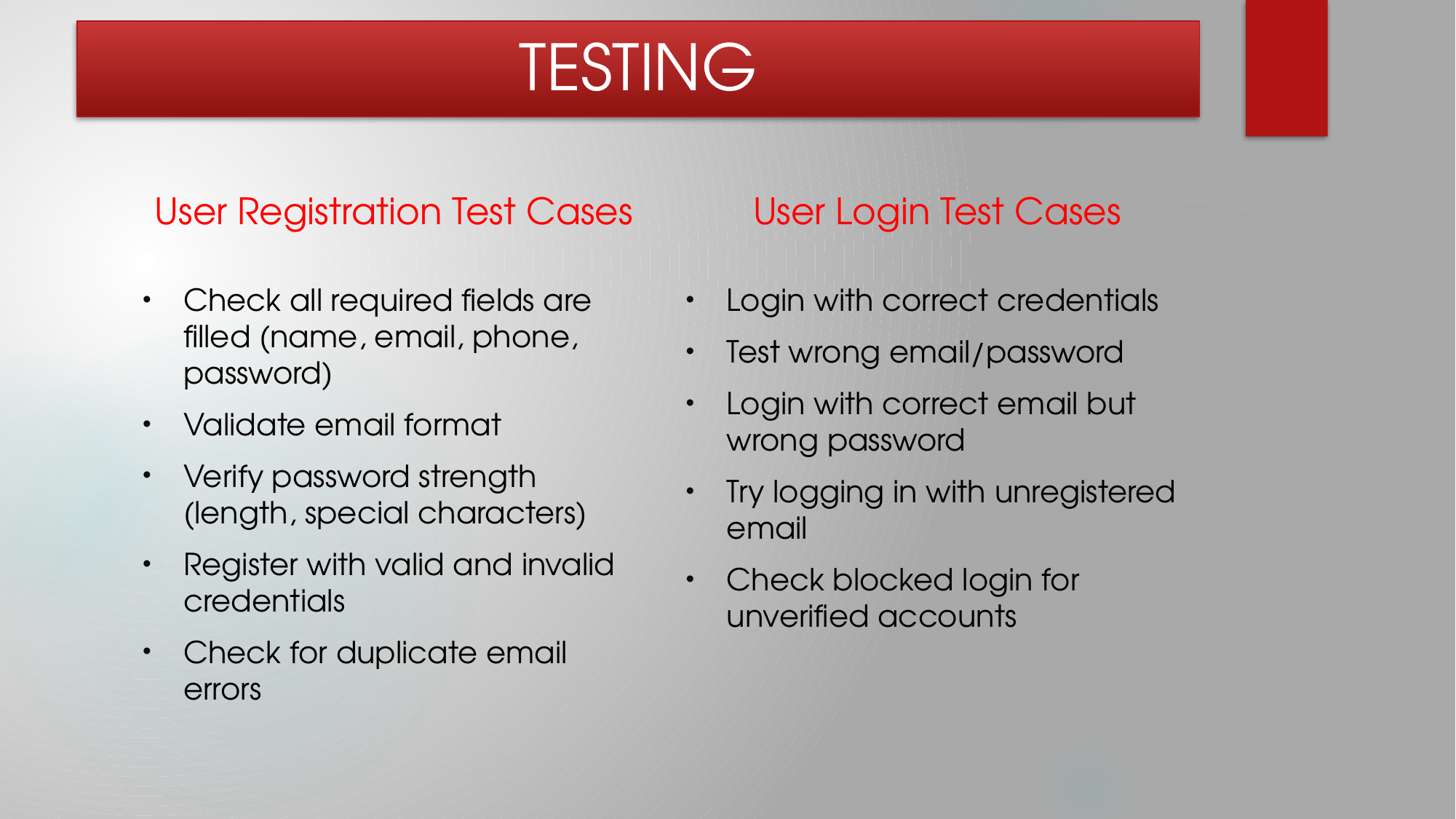

# TESTING

Check all required fields are filled (name, email, phone, password)
Validate email format
Verify password strength (length, special characters)
Register with valid and invalid credentials
Check for duplicate email errors

User Registration Test Cases

User Login Test Cases

Login with correct credentials
Test wrong email/password
Login with correct email but wrong password
Try logging in with unregistered email
Check blocked login for unverified accounts